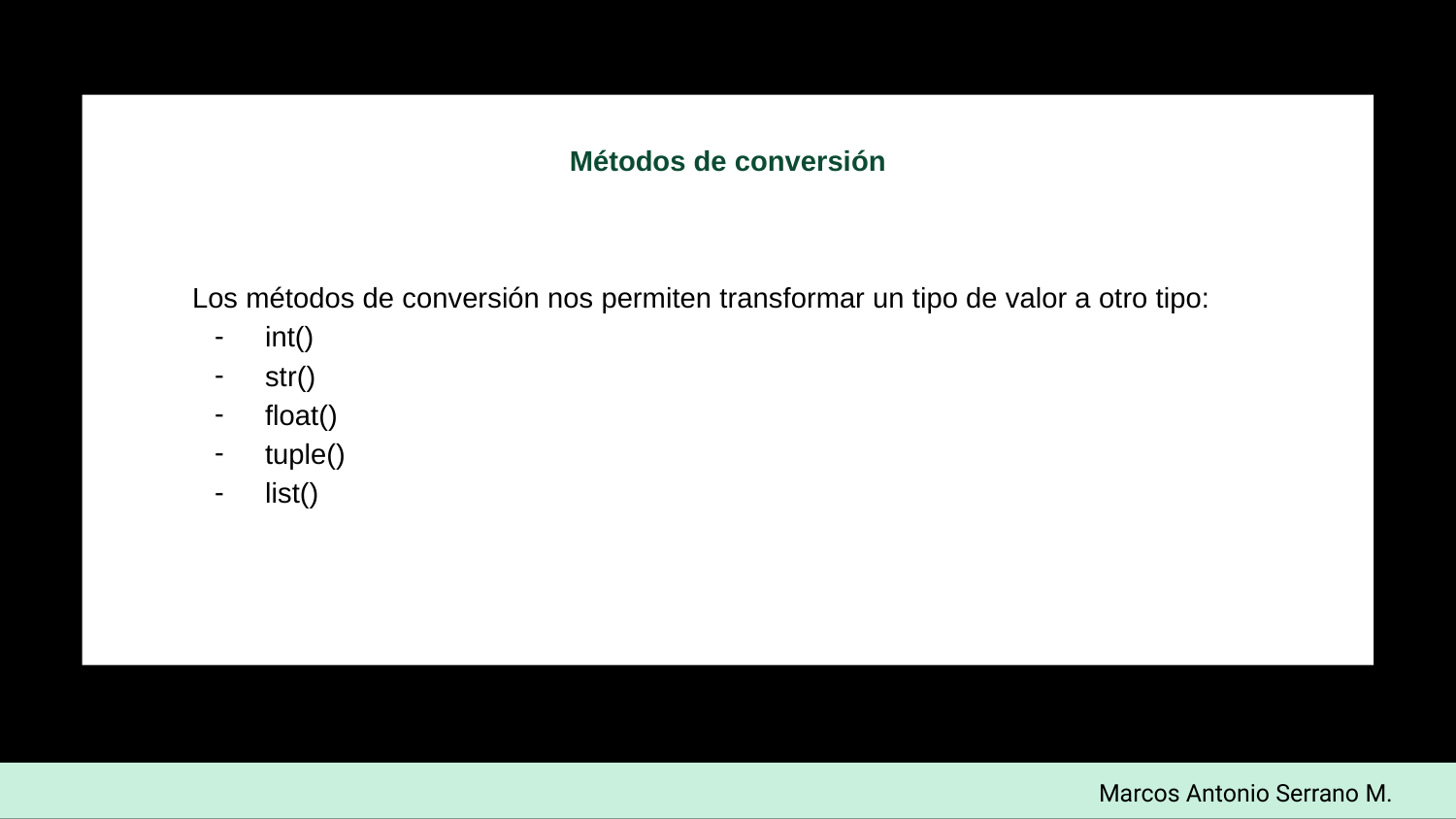

Métodos de conversión

Los métodos de conversión nos permiten transformar un tipo de valor a otro tipo:
int()
str()
float()
tuple()
list()

Marcos Antonio Serrano M.